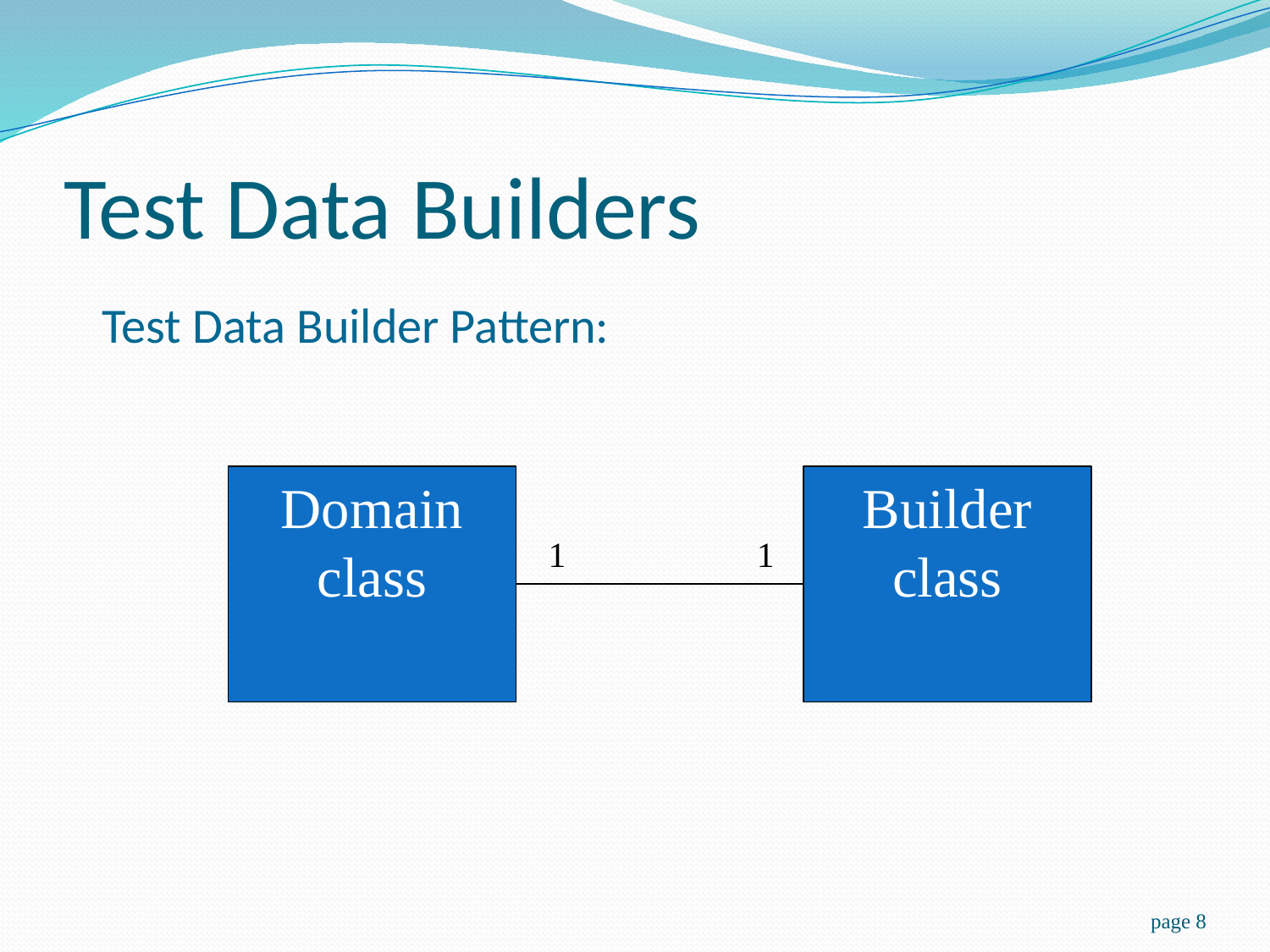

# Test Data Builders
Test Data Builder Pattern:
Domain class
Builder class
1
1
page 8